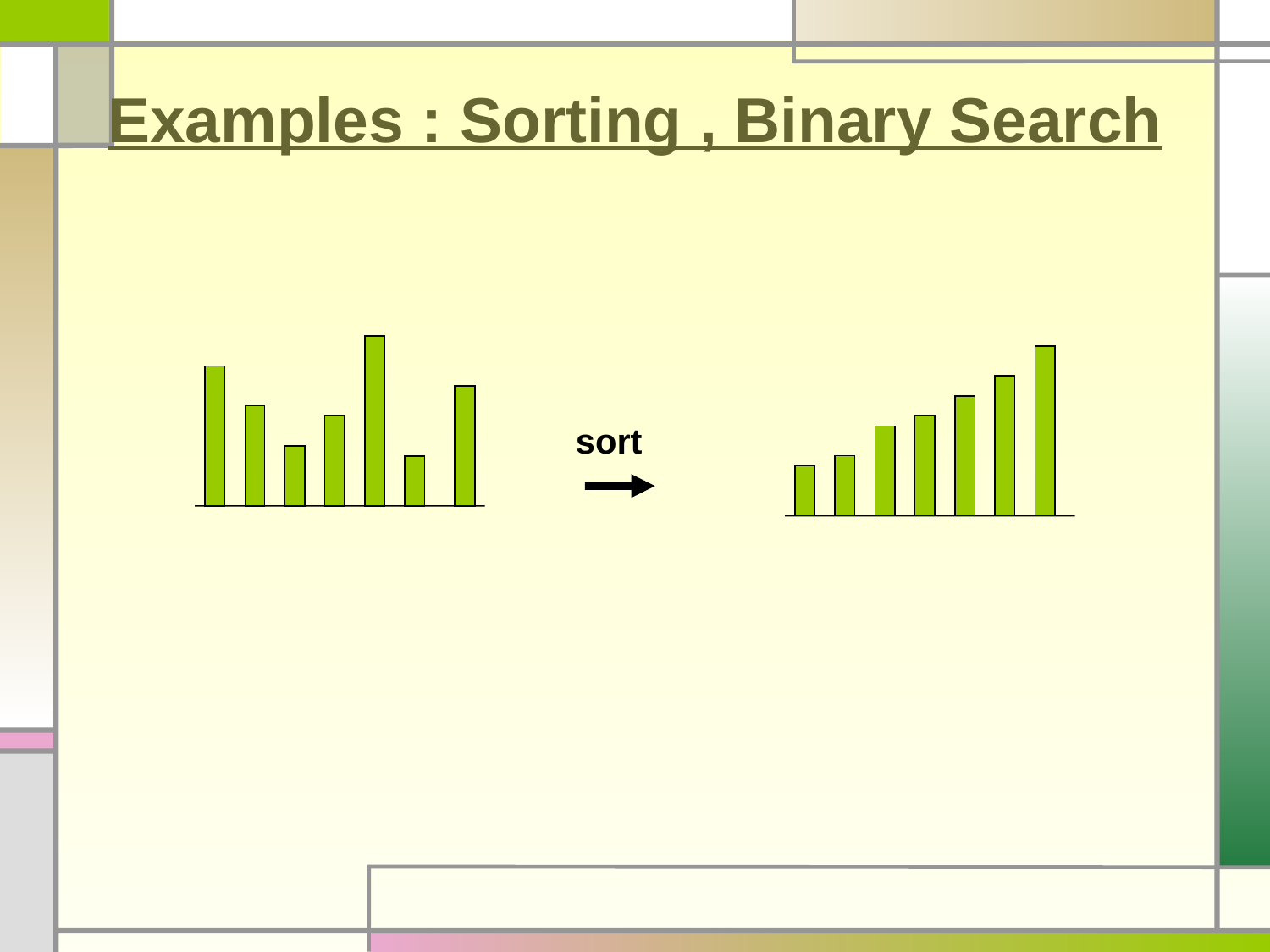

# Examples : Sorting , Binary Search

sort